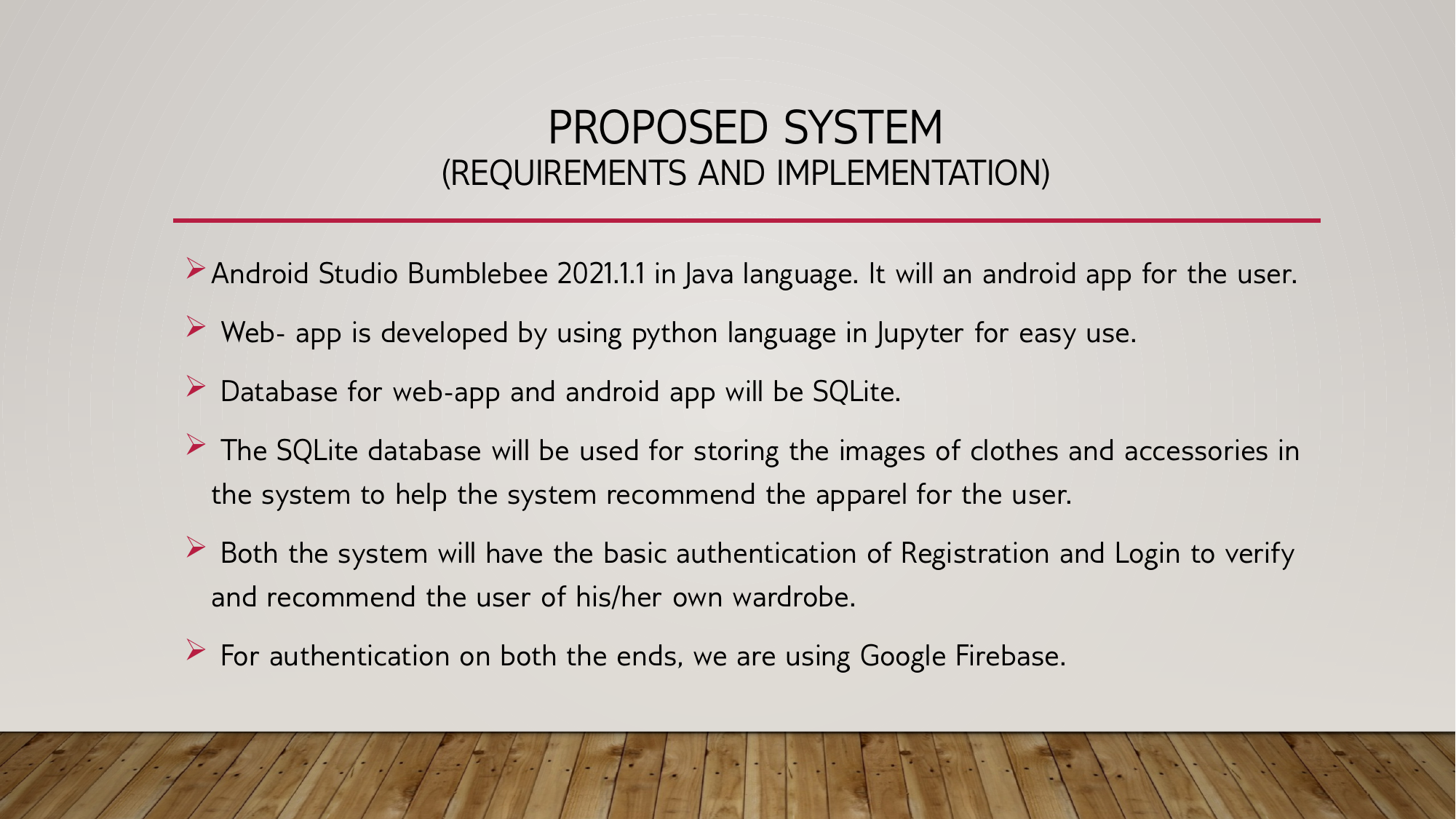

# Proposed system (requirements and implementation)
Android Studio Bumblebee 2021.1.1 in Java language. It will an android app for the user.
 Web- app is developed by using python language in Jupyter for easy use.
 Database for web-app and android app will be SQLite.
 The SQLite database will be used for storing the images of clothes and accessories in the system to help the system recommend the apparel for the user.
 Both the system will have the basic authentication of Registration and Login to verify and recommend the user of his/her own wardrobe.
 For authentication on both the ends, we are using Google Firebase.